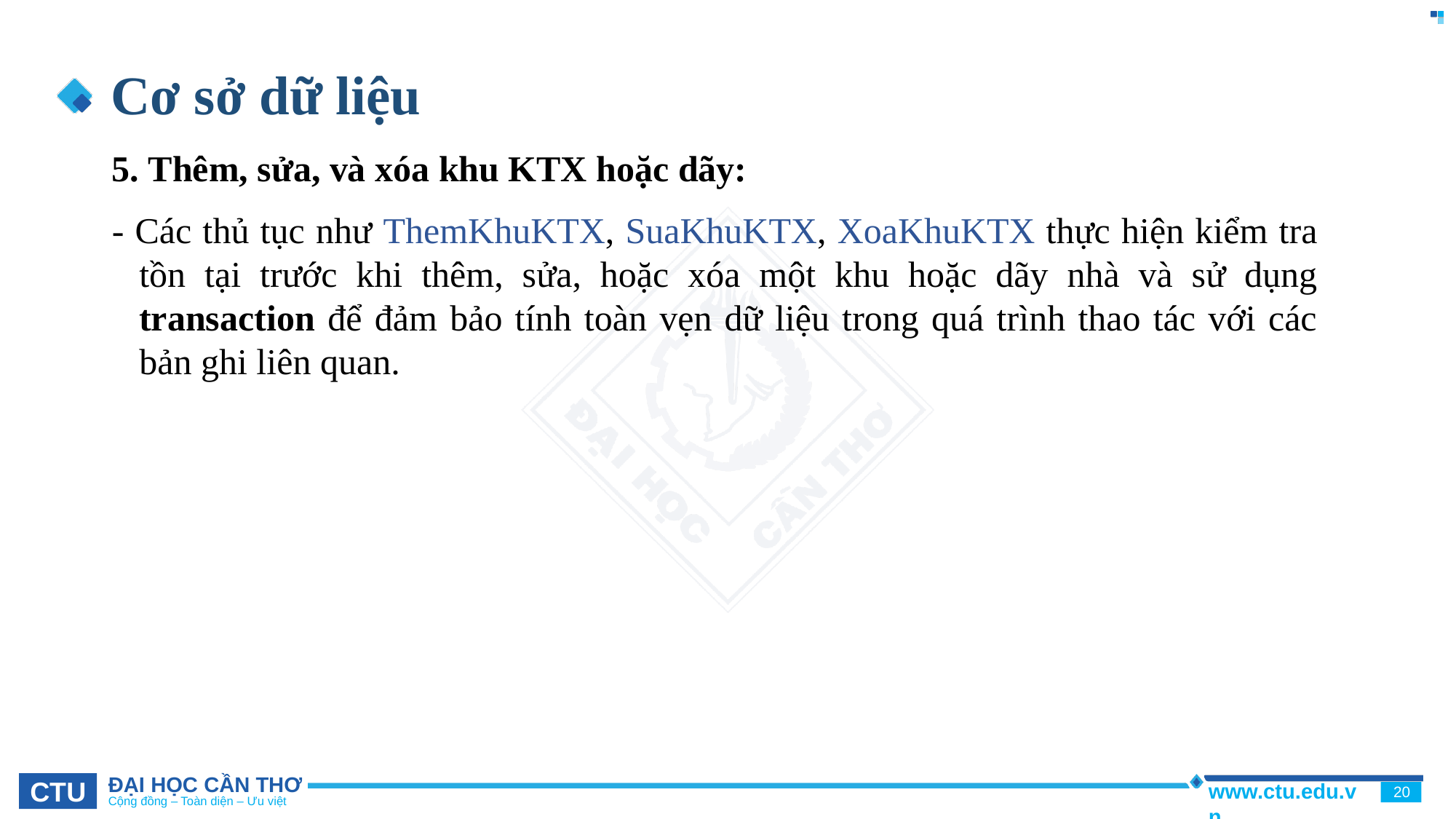

# Cơ sở dữ liệu
5. Thêm, sửa, và xóa khu KTX hoặc dãy:
- Các thủ tục như ThemKhuKTX, SuaKhuKTX, XoaKhuKTX thực hiện kiểm tra tồn tại trước khi thêm, sửa, hoặc xóa một khu hoặc dãy nhà và sử dụng transaction để đảm bảo tính toàn vẹn dữ liệu trong quá trình thao tác với các bản ghi liên quan.